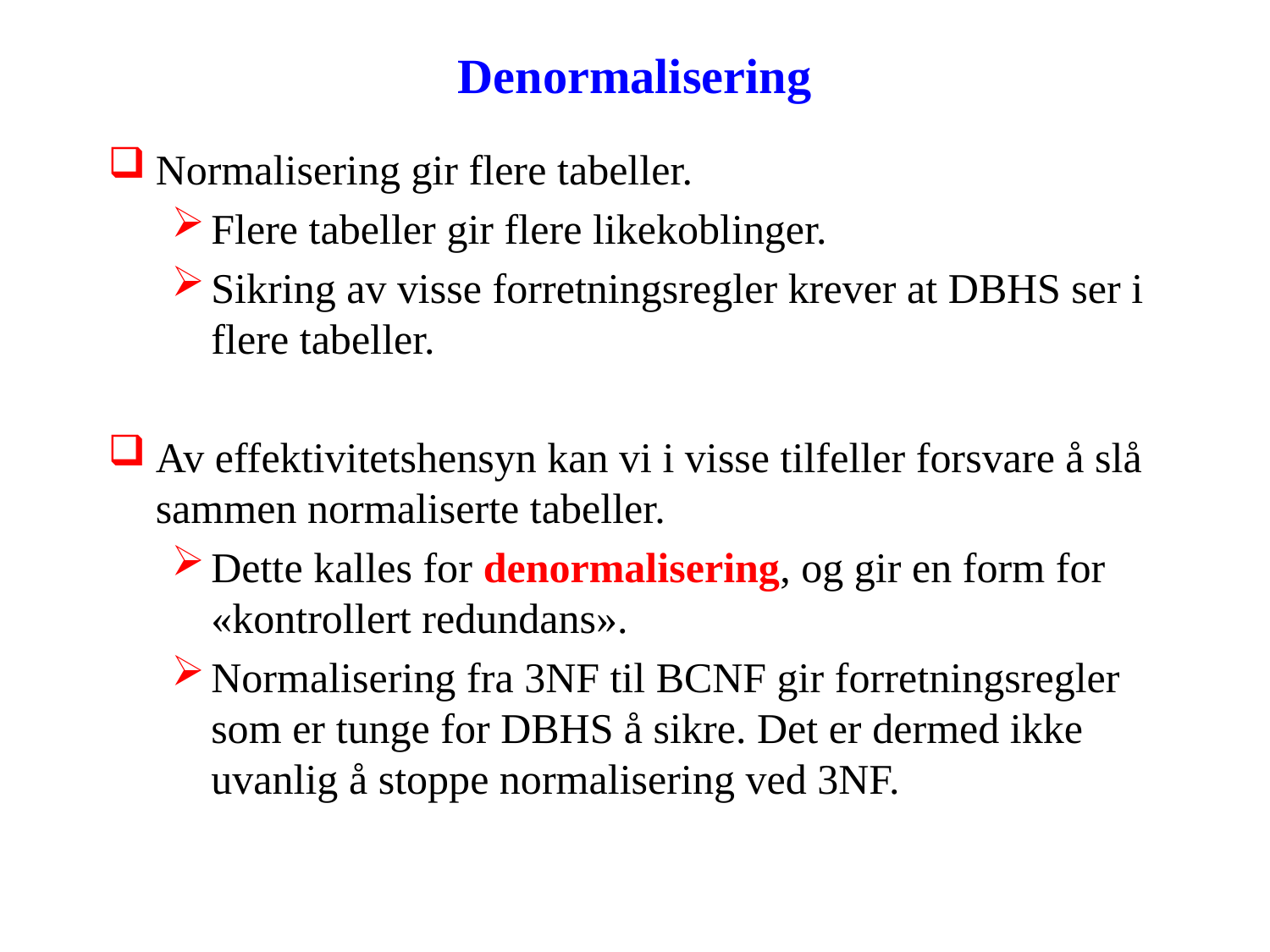

# Denormalisering
Normalisering gir flere tabeller.
Flere tabeller gir flere likekoblinger.
Sikring av visse forretningsregler krever at DBHS ser i flere tabeller.

Av effektivitetshensyn kan vi i visse tilfeller forsvare å slå sammen normaliserte tabeller.
Dette kalles for denormalisering, og gir en form for «kontrollert redundans».
Normalisering fra 3NF til BCNF gir forretningsregler som er tunge for DBHS å sikre. Det er dermed ikke uvanlig å stoppe normalisering ved 3NF.